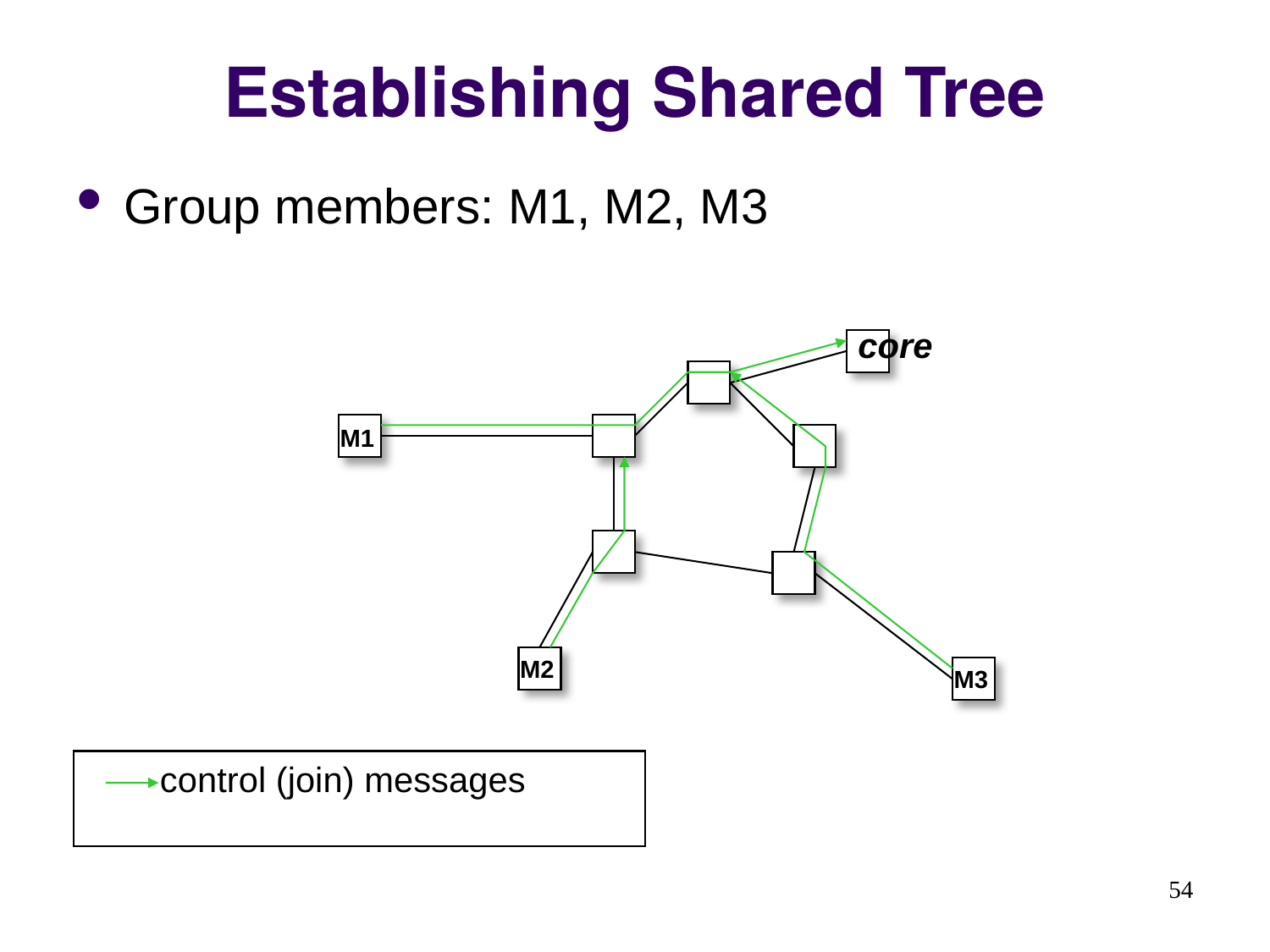

# Establishing Shared Tree
Group members: M1, M2, M3
core

M1

M2
M3

control (join) messages

54